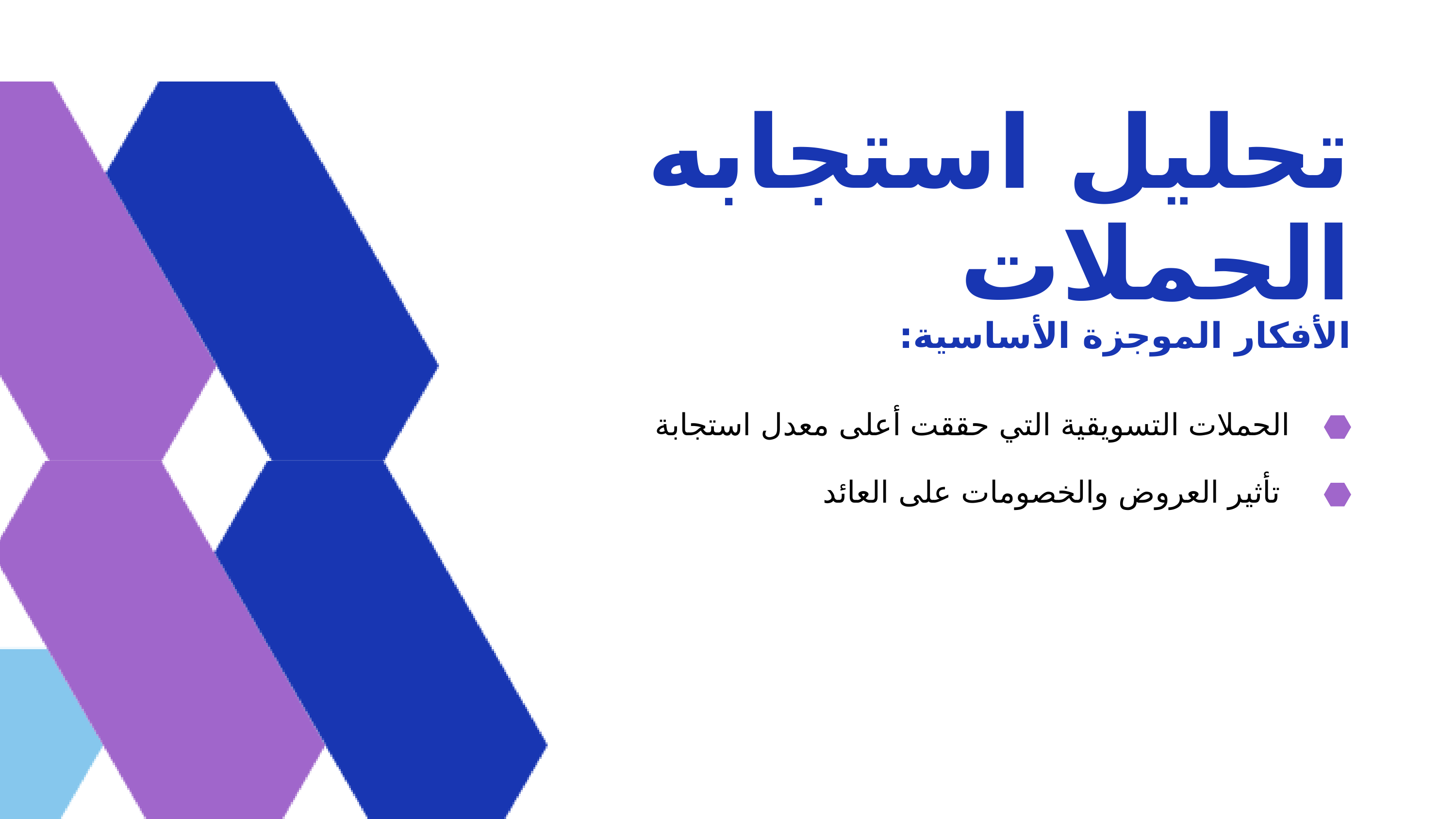

تحليل استجابه الحملات
الأفكار الموجزة الأساسية:
الحملات التسويقية التي حققت أعلى معدل استجابة

 تأثير العروض والخصومات على العائد